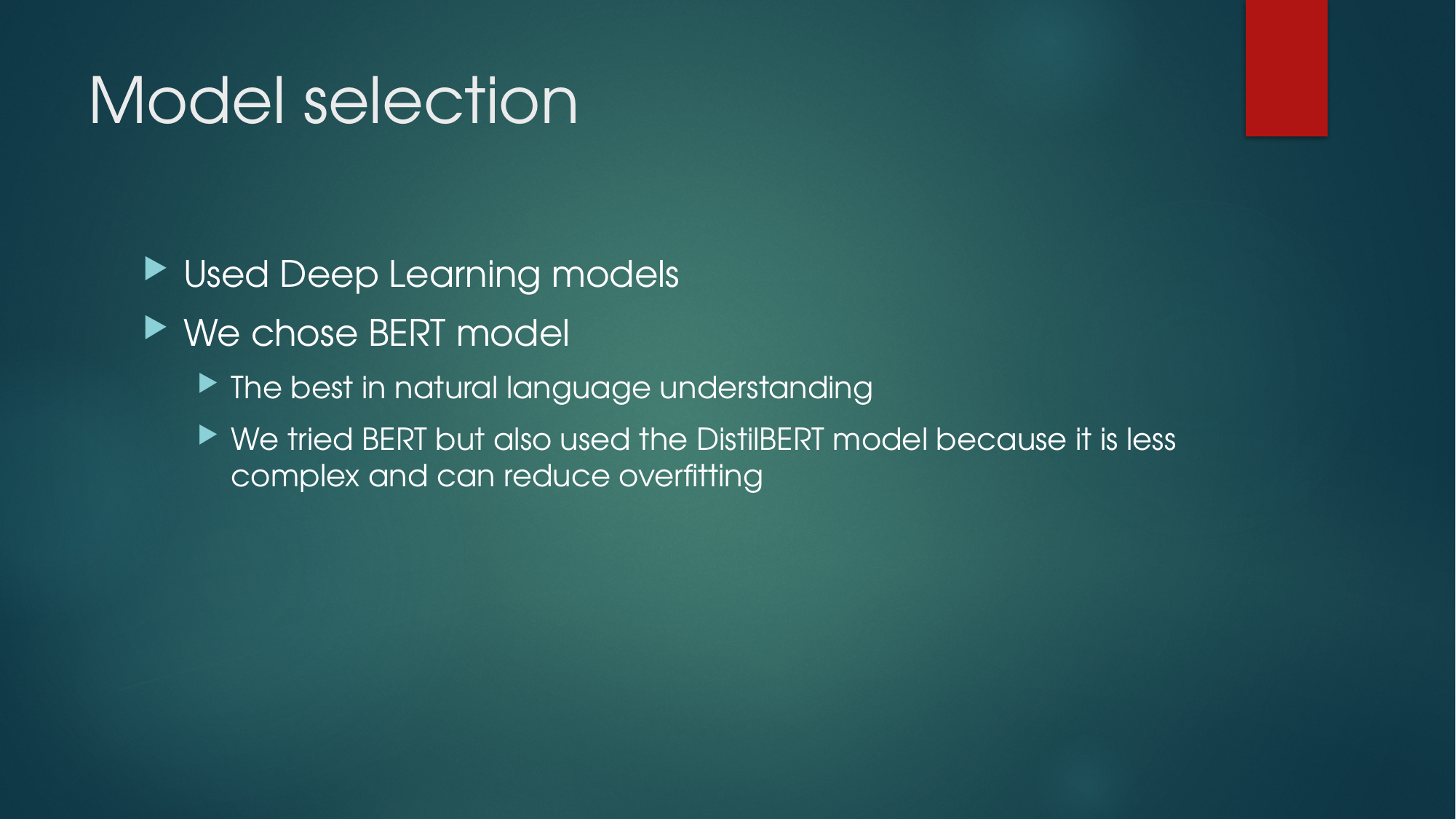

# Model selection
Used Deep Learning models
We chose BERT model
The best in natural language understanding
We tried BERT but also used the DistilBERT model because it is less complex and can reduce overfitting